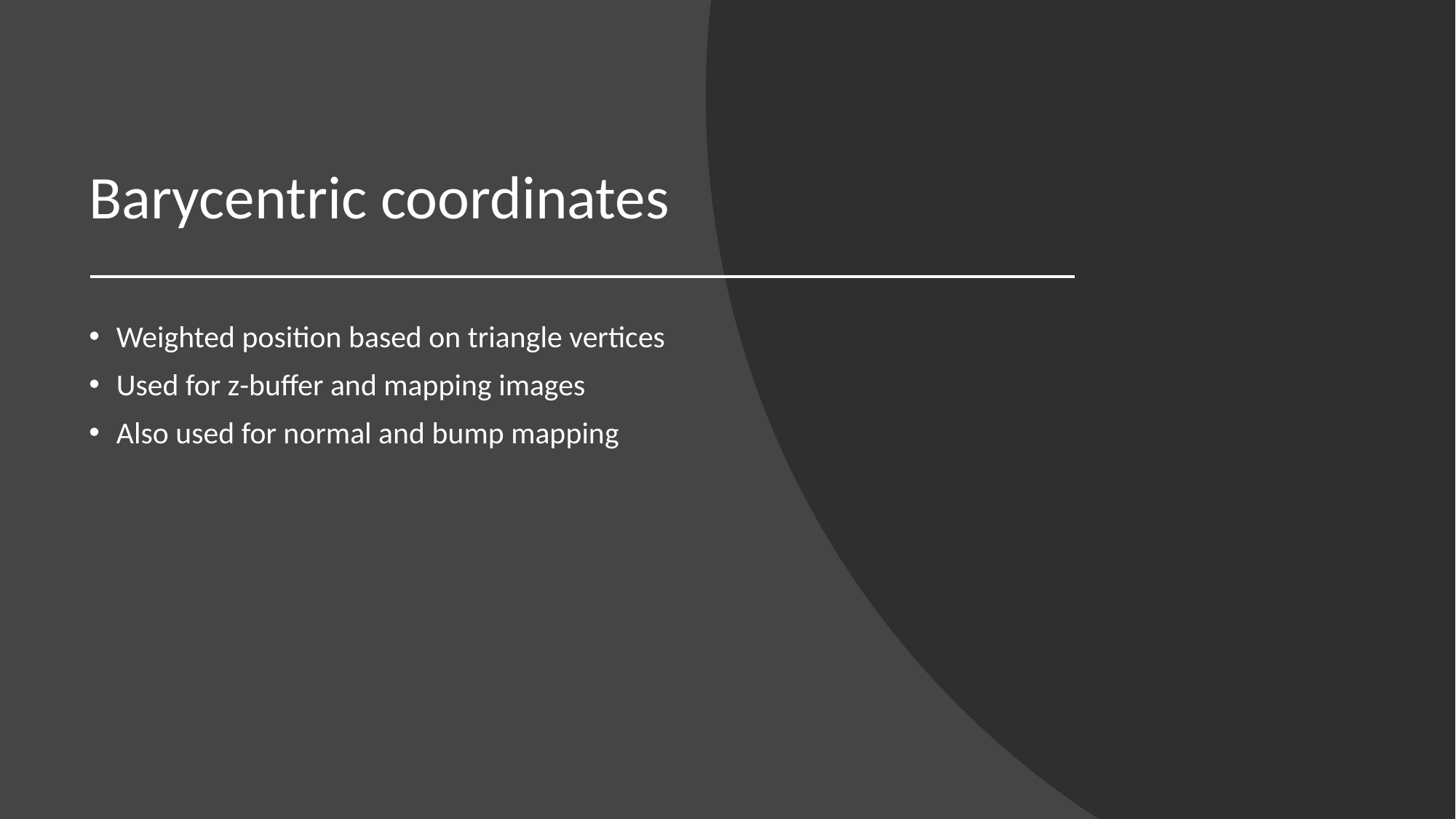

# Barycentric coordinates
Weighted position based on triangle vertices
Used for z-buffer and mapping images
Also used for normal and bump mapping